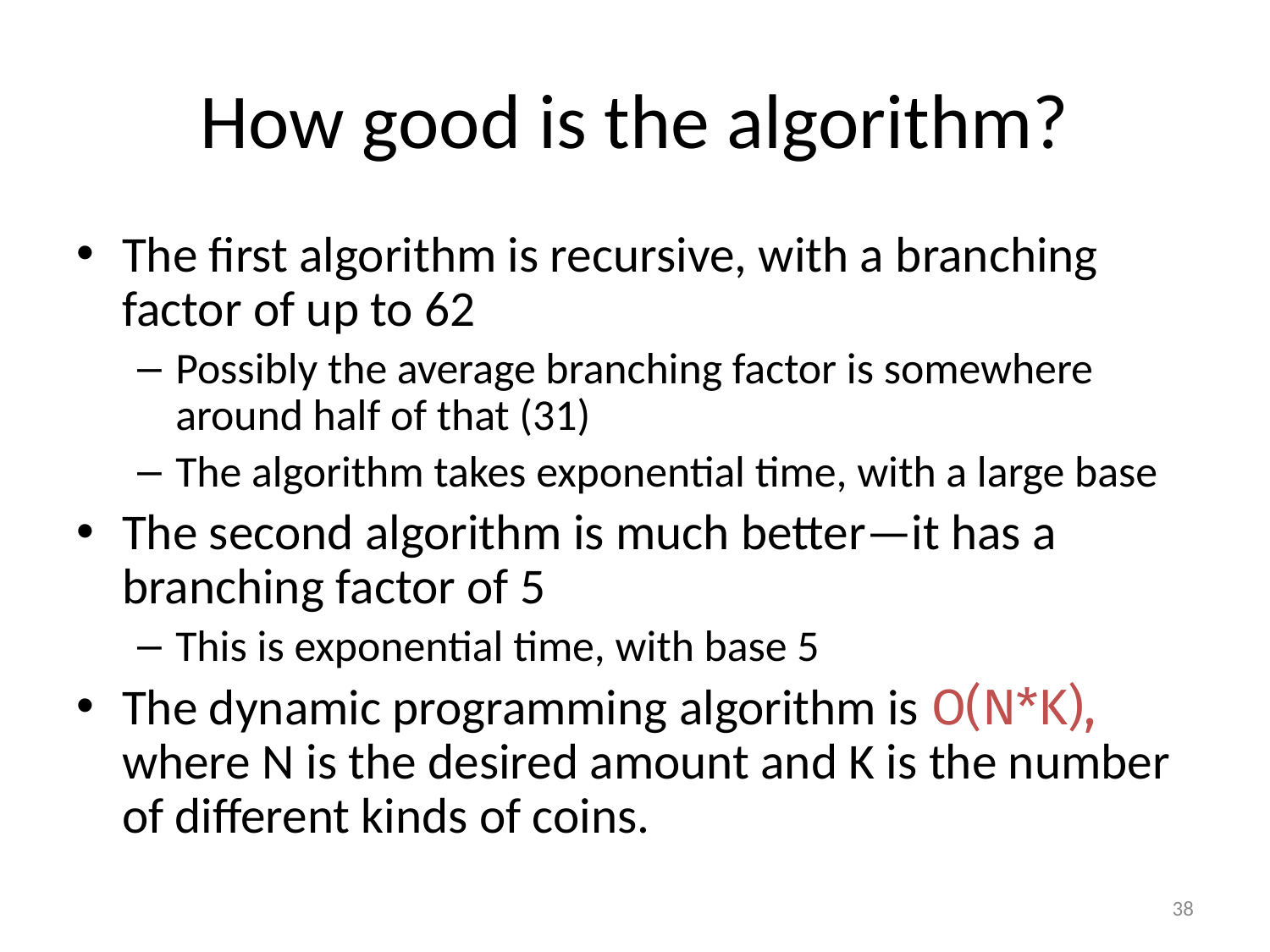

# How good is the algorithm?
The first algorithm is recursive, with a branching factor of up to 62
Possibly the average branching factor is somewhere around half of that (31)
The algorithm takes exponential time, with a large base
The second algorithm is much better—it has a branching factor of 5
This is exponential time, with base 5
The dynamic programming algorithm is O(N*K), where N is the desired amount and K is the number of different kinds of coins.
38